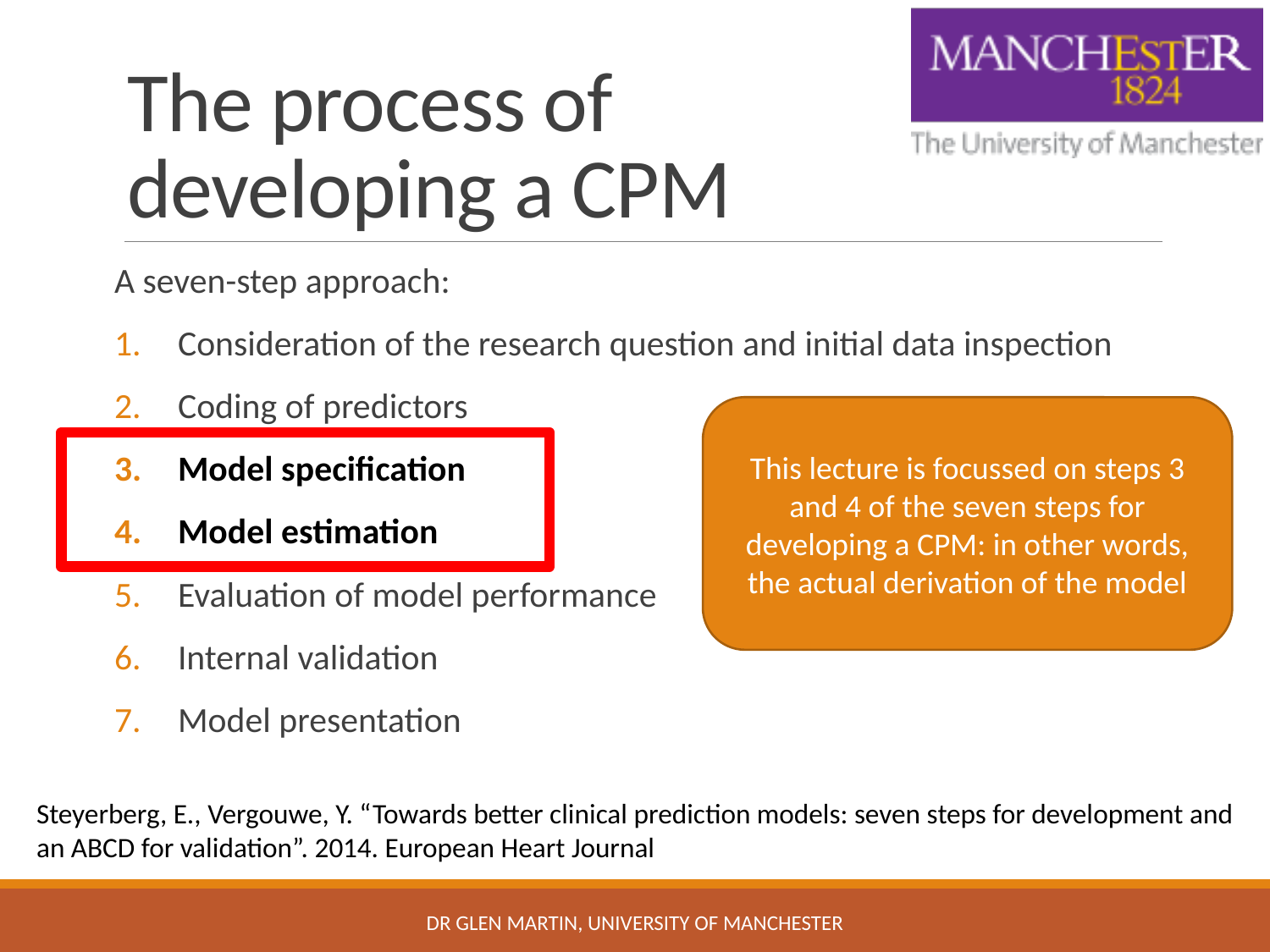

# The process of developing a CPM
A seven-step approach:
Consideration of the research question and initial data inspection
Coding of predictors
Model specification
Model estimation
Evaluation of model performance
Internal validation
Model presentation
This lecture is focussed on steps 3 and 4 of the seven steps for developing a CPM: in other words, the actual derivation of the model

Steyerberg, E., Vergouwe, Y. “Towards better clinical prediction models: seven steps for development and an ABCD for validation”. 2014. European Heart Journal
Dr Glen Martin, University of Manchester